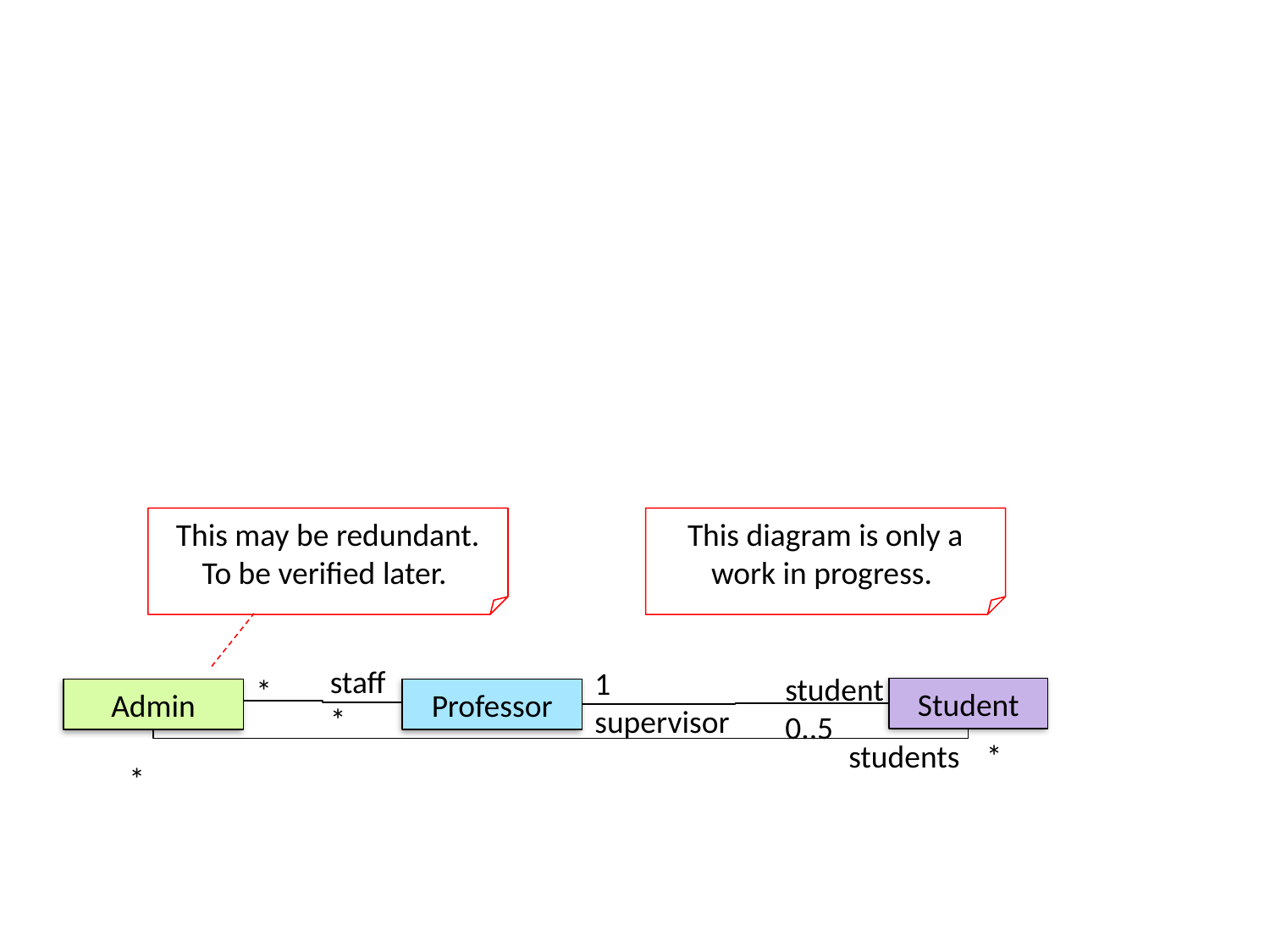

This may be redundant. To be verified later.
This diagram is only a work in progress.
staff
*
1
supervisor
student
0..5
*
Student
Admin
Professor
students
*
*